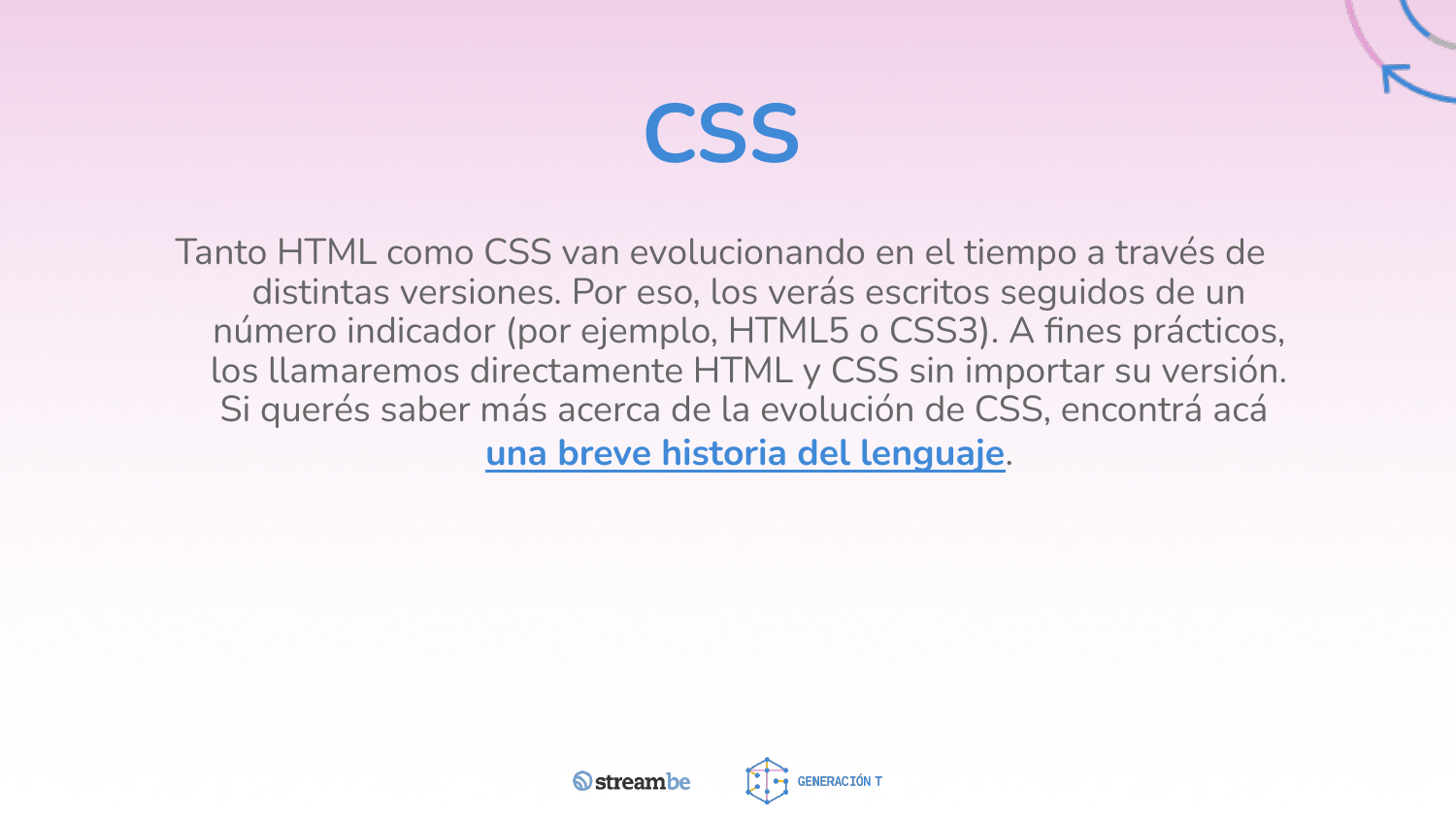

# CSS
Tanto HTML como CSS van evolucionando en el tiempo a través de distintas versiones. Por eso, los verás escritos seguidos de un número indicador (por ejemplo, HTML5 o CSS3). A fines prácticos, los llamaremos directamente HTML y CSS sin importar su versión. Si querés saber más acerca de la evolución de CSS, encontrá acá una breve historia del lenguaje.